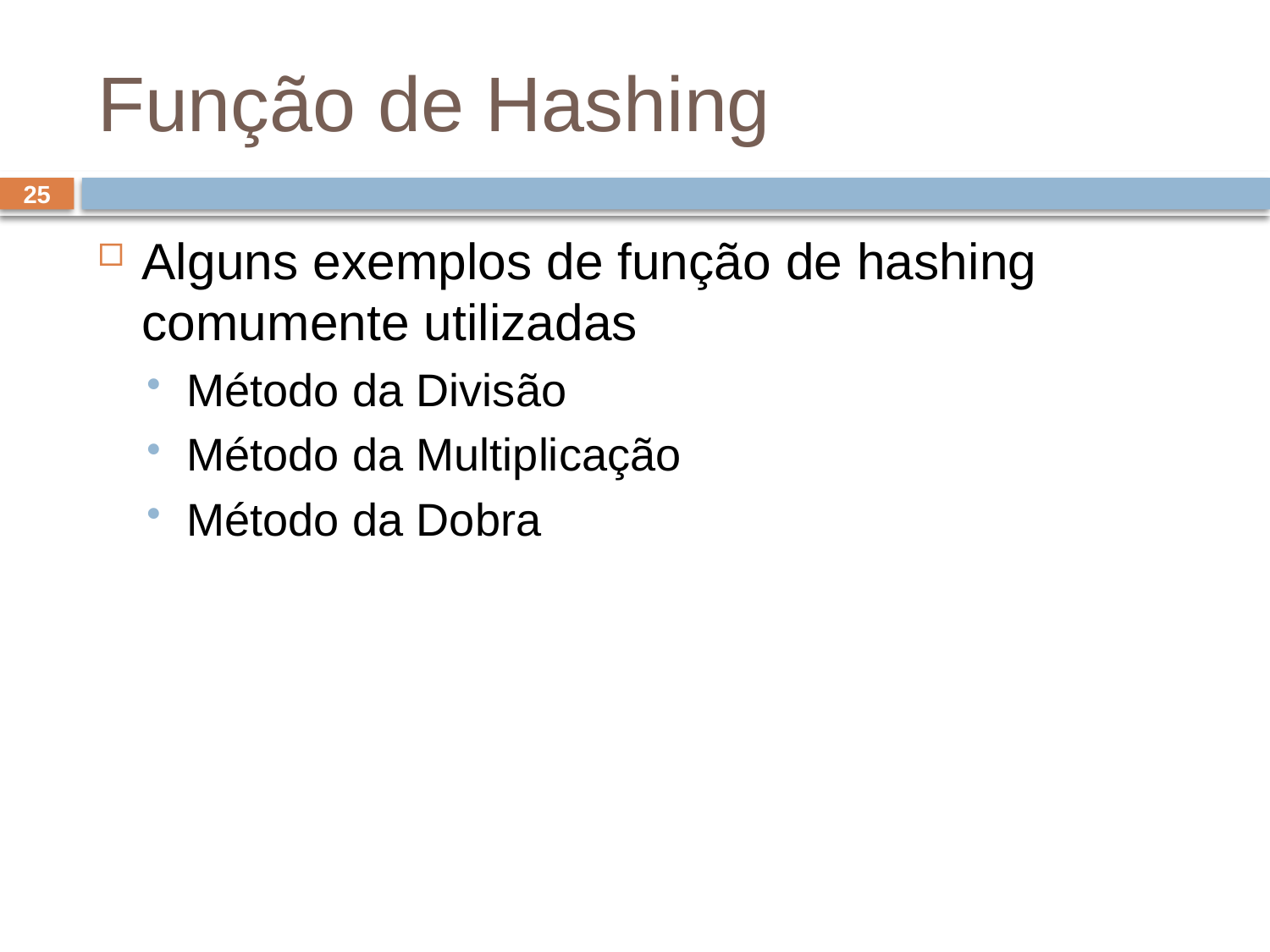

# Função de Hashing
25
Alguns exemplos de função de hashing comumente utilizadas
Método da Divisão
Método da Multiplicação
Método da Dobra